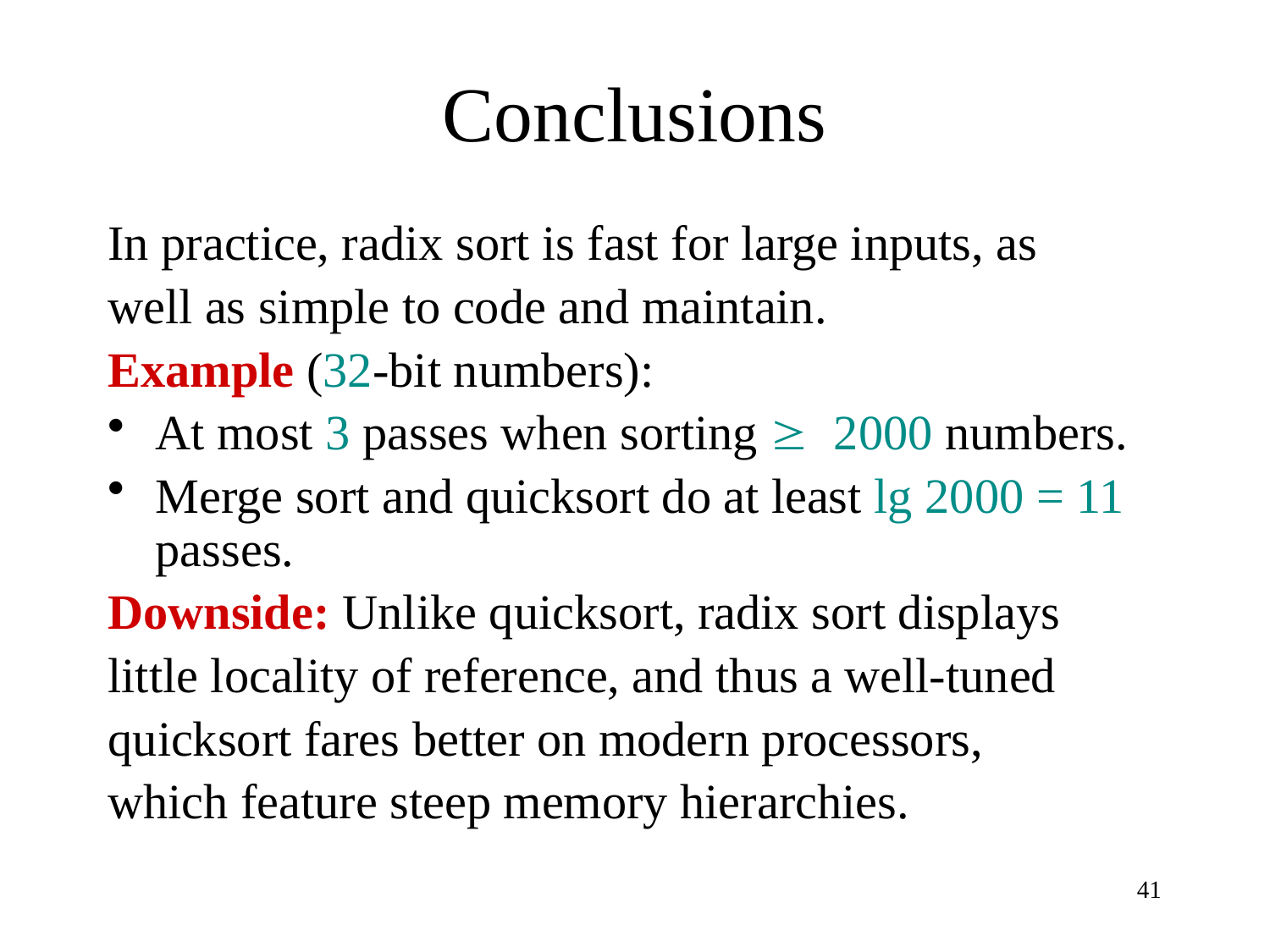

# Conclusions
In practice, radix sort is fast for large inputs, as
well as simple to code and maintain.
Example (32-bit numbers):
At most 3 passes when sorting ≥ 2000 numbers.
Merge sort and quicksort do at least lg 2000 = 11 passes.
Downside: Unlike quicksort, radix sort displays
little locality of reference, and thus a well-tuned
quicksort fares better on modern processors,
which feature steep memory hierarchies.
41